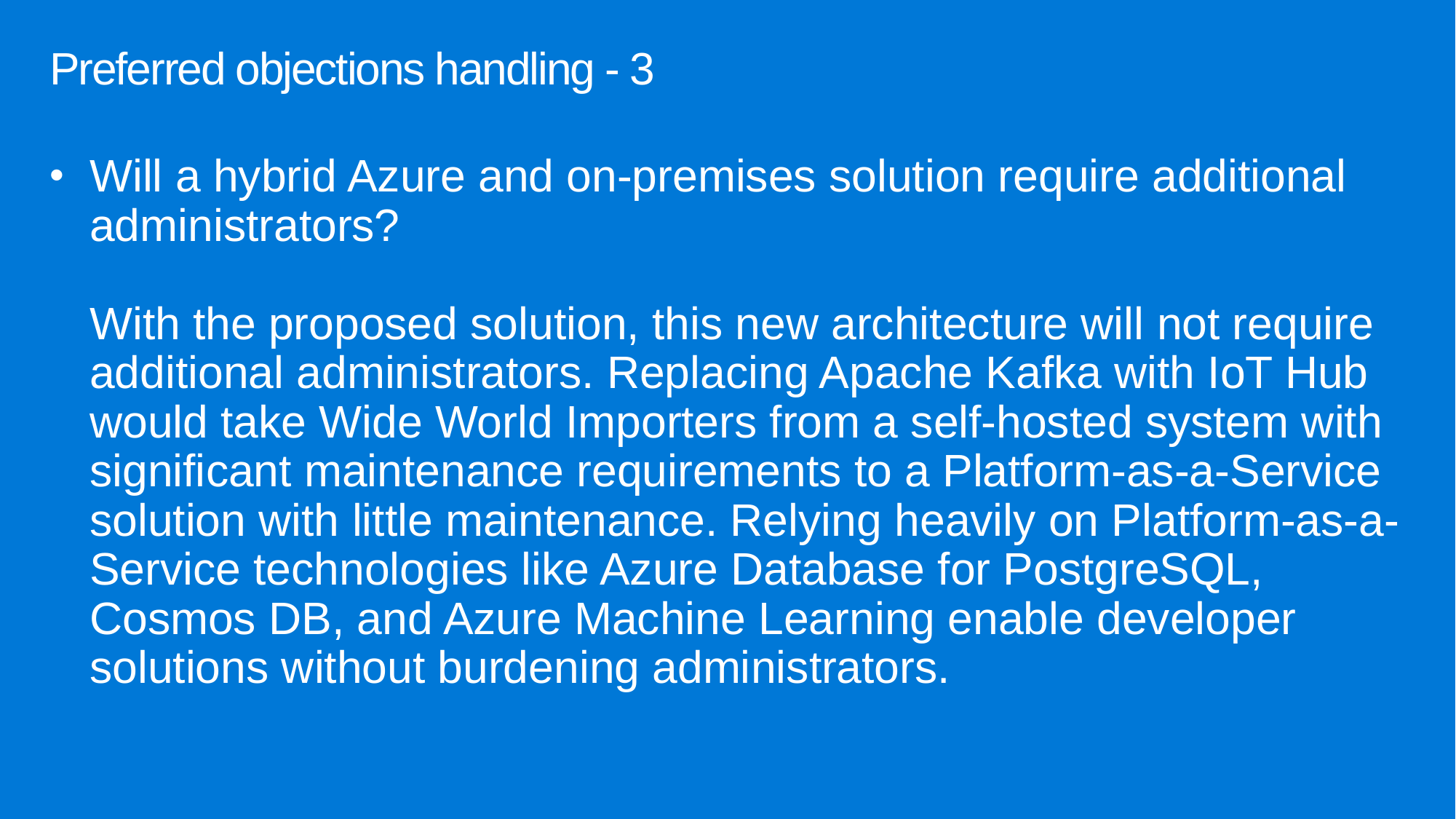

# Preferred objections handling - 3
Will a hybrid Azure and on-premises solution require additional administrators?
With the proposed solution, this new architecture will not require additional administrators. Replacing Apache Kafka with IoT Hub would take Wide World Importers from a self-hosted system with significant maintenance requirements to a Platform-as-a-Service solution with little maintenance. Relying heavily on Platform-as-a-Service technologies like Azure Database for PostgreSQL, Cosmos DB, and Azure Machine Learning enable developer solutions without burdening administrators.